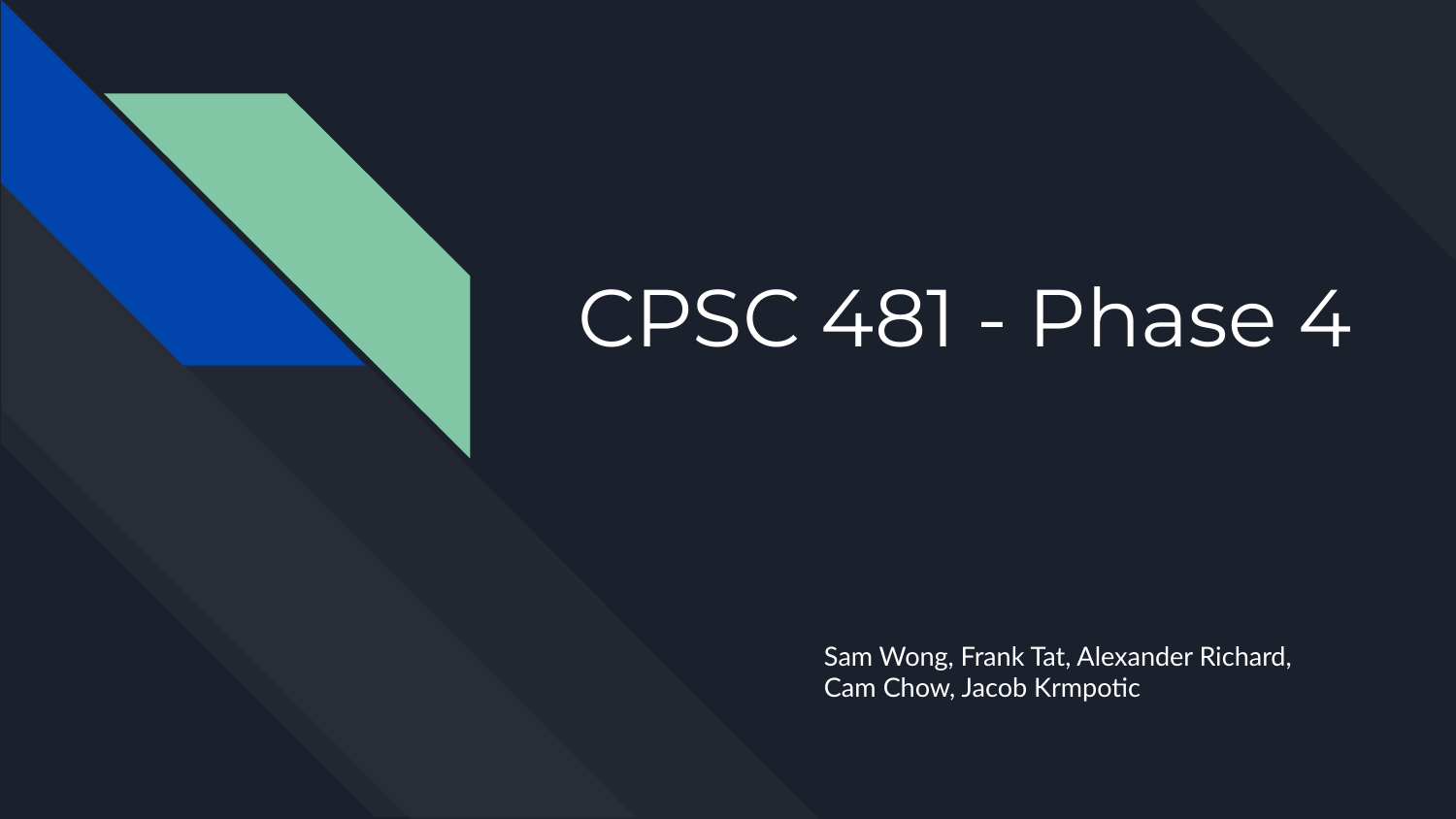

# CPSC 481 - Phase 4
Sam Wong, Frank Tat, Alexander Richard, Cam Chow, Jacob Krmpotic